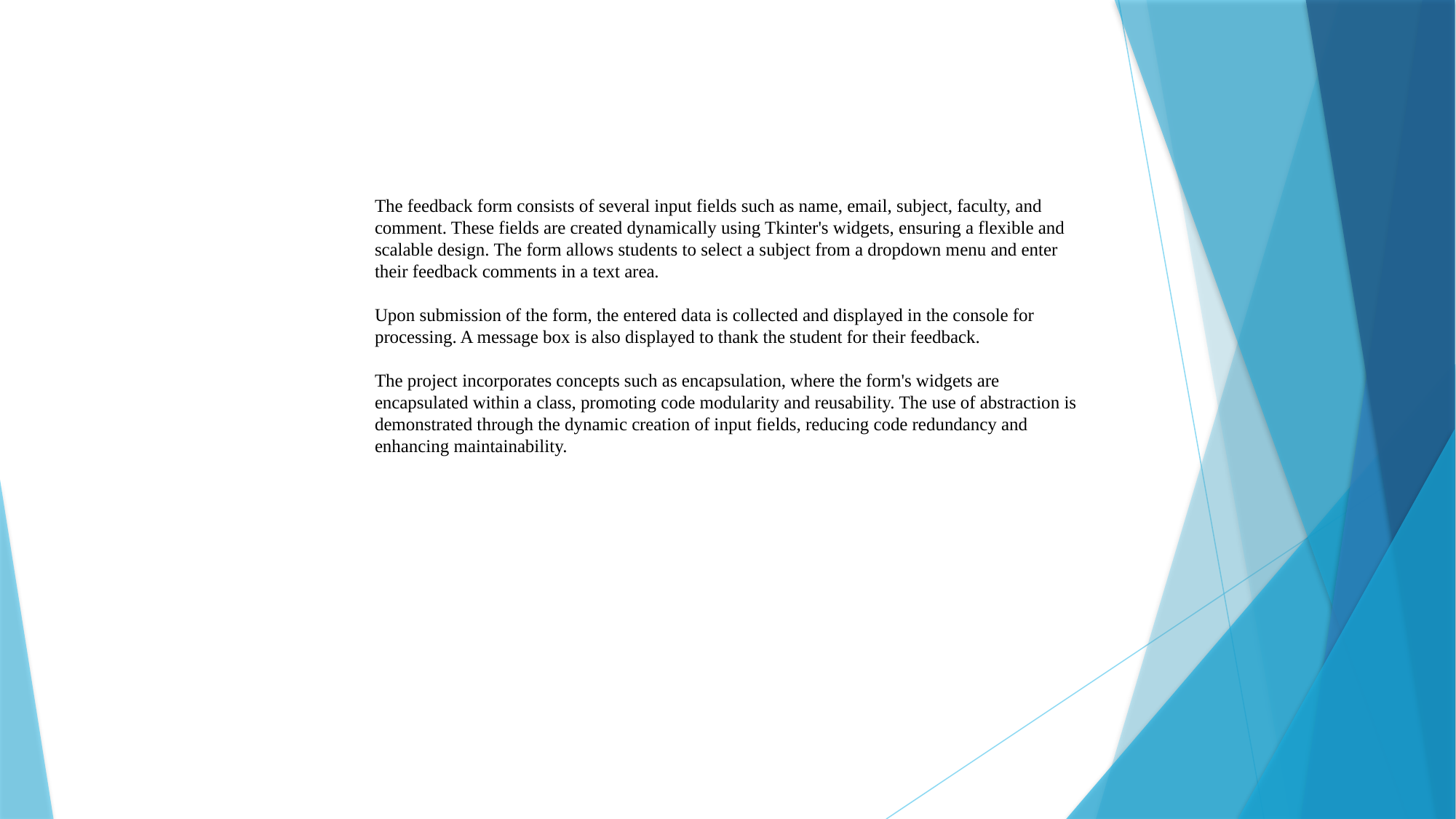

The feedback form consists of several input fields such as name, email, subject, faculty, and comment. These fields are created dynamically using Tkinter's widgets, ensuring a flexible and scalable design. The form allows students to select a subject from a dropdown menu and enter their feedback comments in a text area.

Upon submission of the form, the entered data is collected and displayed in the console for processing. A message box is also displayed to thank the student for their feedback.

The project incorporates concepts such as encapsulation, where the form's widgets are encapsulated within a class, promoting code modularity and reusability. The use of abstraction is demonstrated through the dynamic creation of input fields, reducing code redundancy and enhancing maintainability.